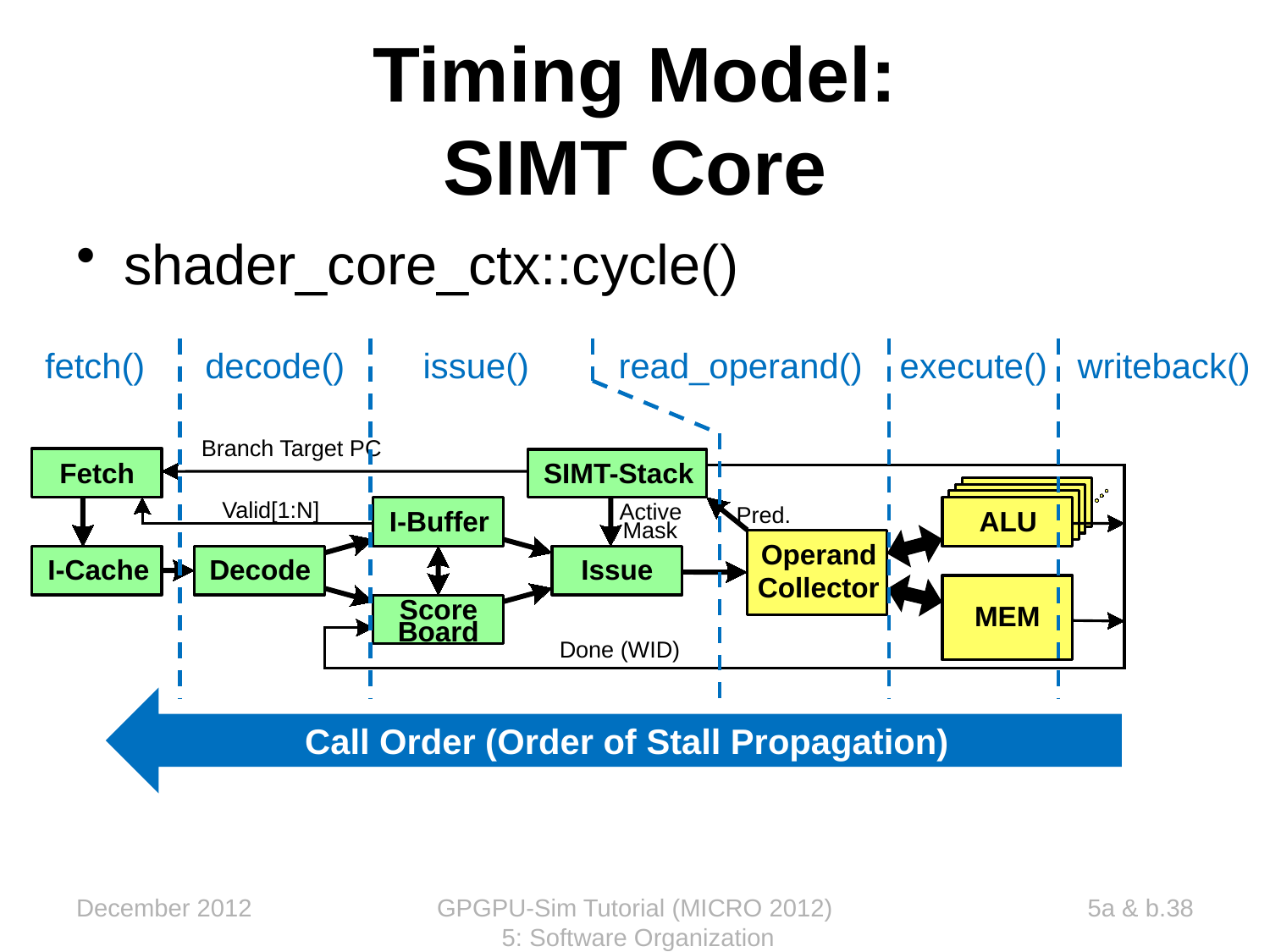

# Timing Model: SIMT Core
shader_core_ctx::cycle()
fetch()
decode()
issue()
read_operand()
execute()
writeback()
Branch Target PC

Fetch
SIMT-Stack

ALU

ALU

Valid[1:N]
Active
ALU

Pred.
I-Buffer
ALU

Mask

Operand

I-Cache
Decode
Issue

Collector

Score

MEM

Board

Done (WID)
Call Order (Order of Stall Propagation)
December 2012
GPGPU-Sim Tutorial (MICRO 2012)  5: Software Organization
5a & b.38